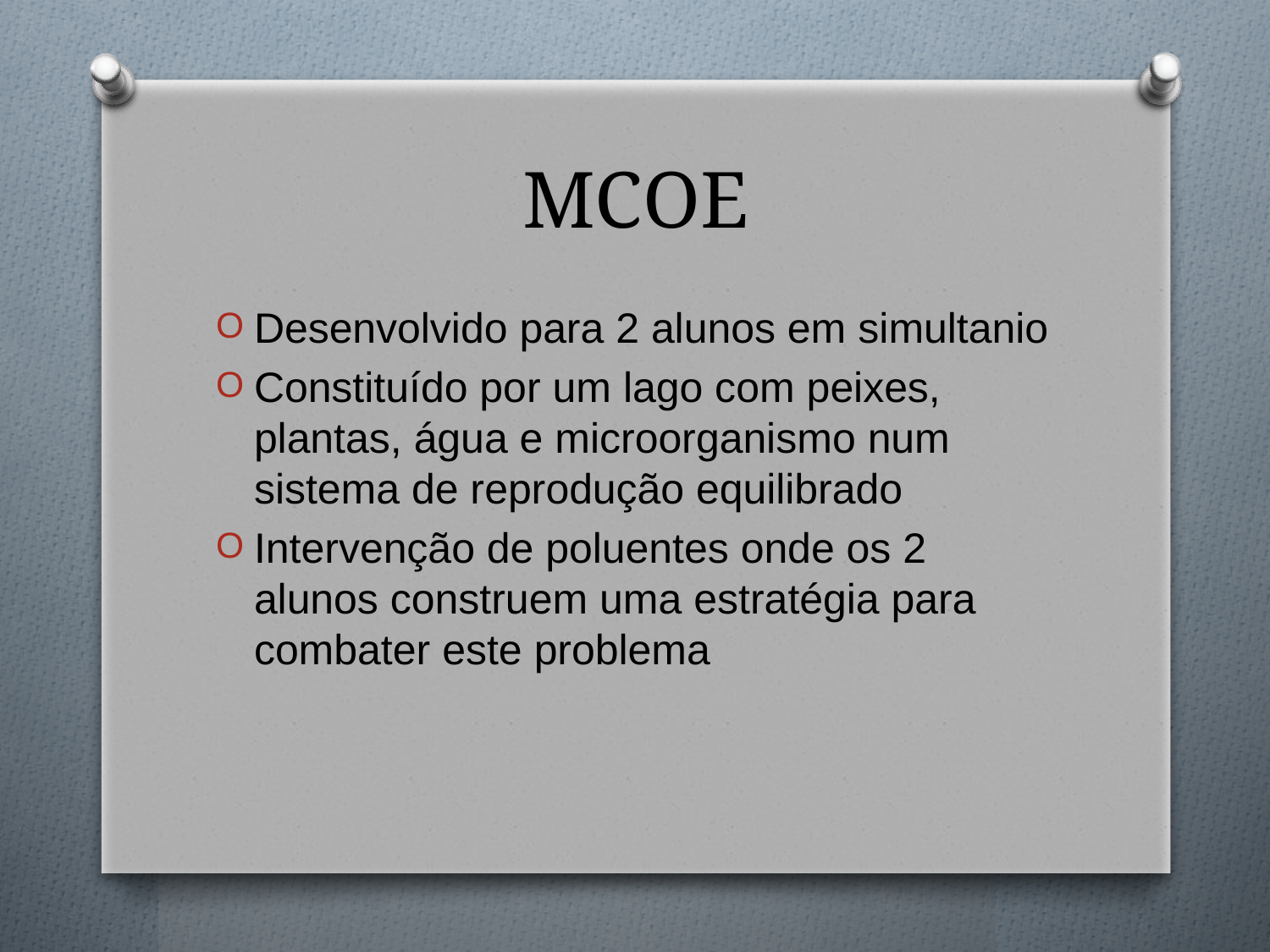

# MCOE
Desenvolvido para 2 alunos em simultanio
Constituído por um lago com peixes, plantas, água e microorganismo num sistema de reprodução equilibrado
Intervenção de poluentes onde os 2 alunos construem uma estratégia para combater este problema